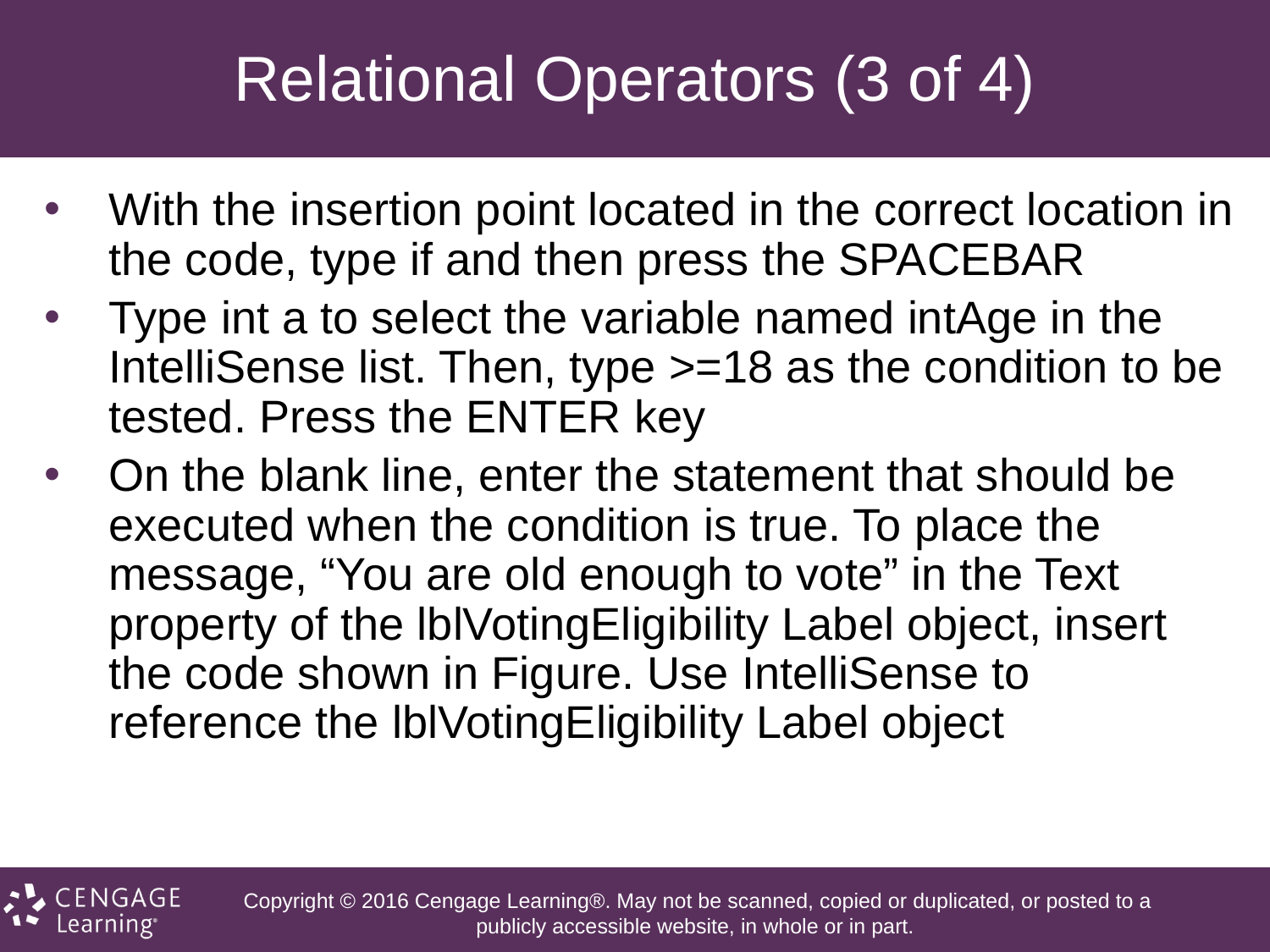

# Relational Operators (3 of 4)
With the insertion point located in the correct location in the code, type if and then press the SPACEBAR
Type int a to select the variable named intAge in the IntelliSense list. Then, type >=18 as the condition to be tested. Press the ENTER key
On the blank line, enter the statement that should be executed when the condition is true. To place the message, “You are old enough to vote” in the Text property of the lblVotingEligibility Label object, insert the code shown in Figure. Use IntelliSense to reference the lblVotingEligibility Label object